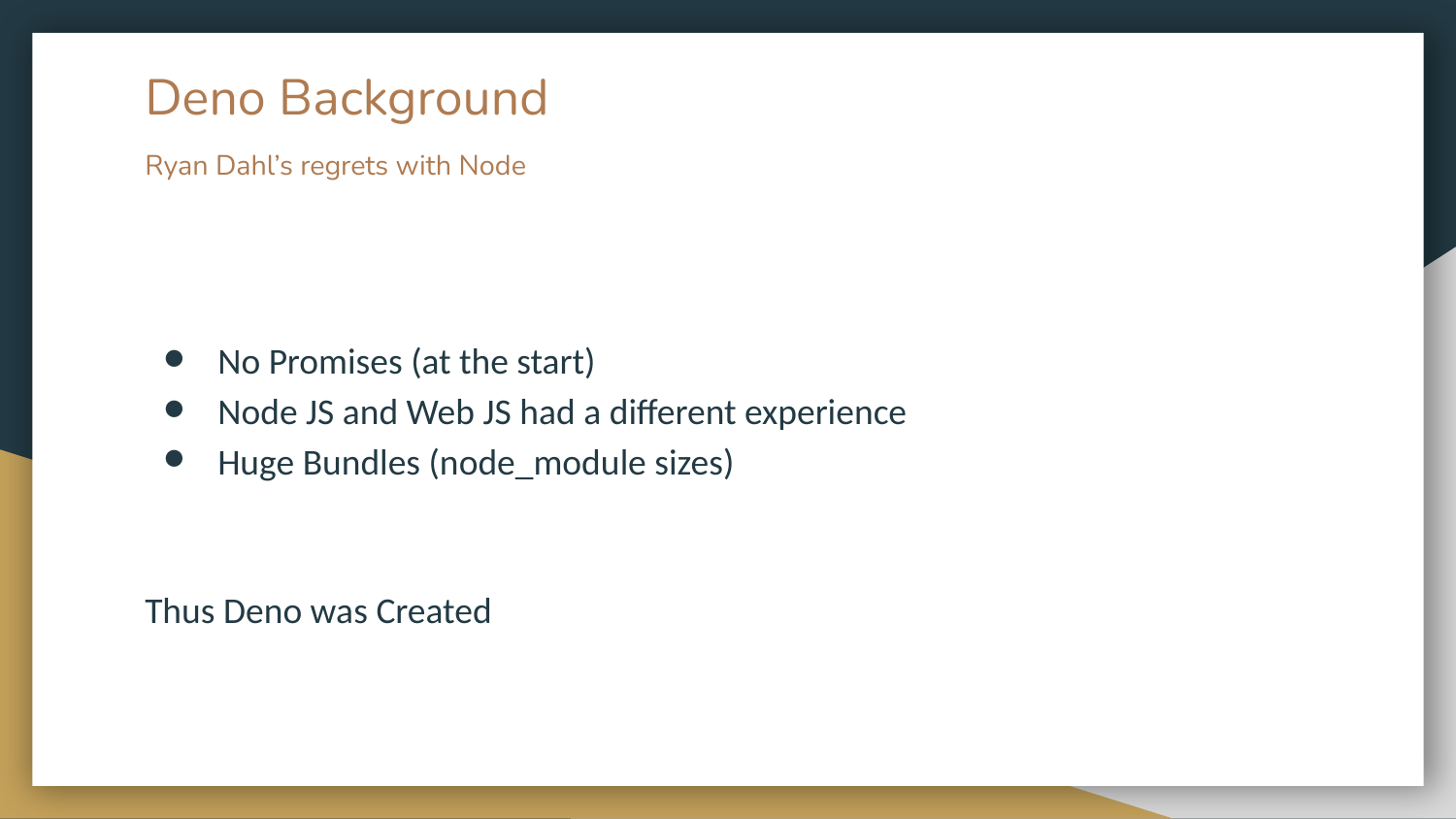

# Deno Background
Ryan Dahl’s regrets with Node
No Promises (at the start)
Node JS and Web JS had a different experience
Huge Bundles (node_module sizes)

Thus Deno was Created